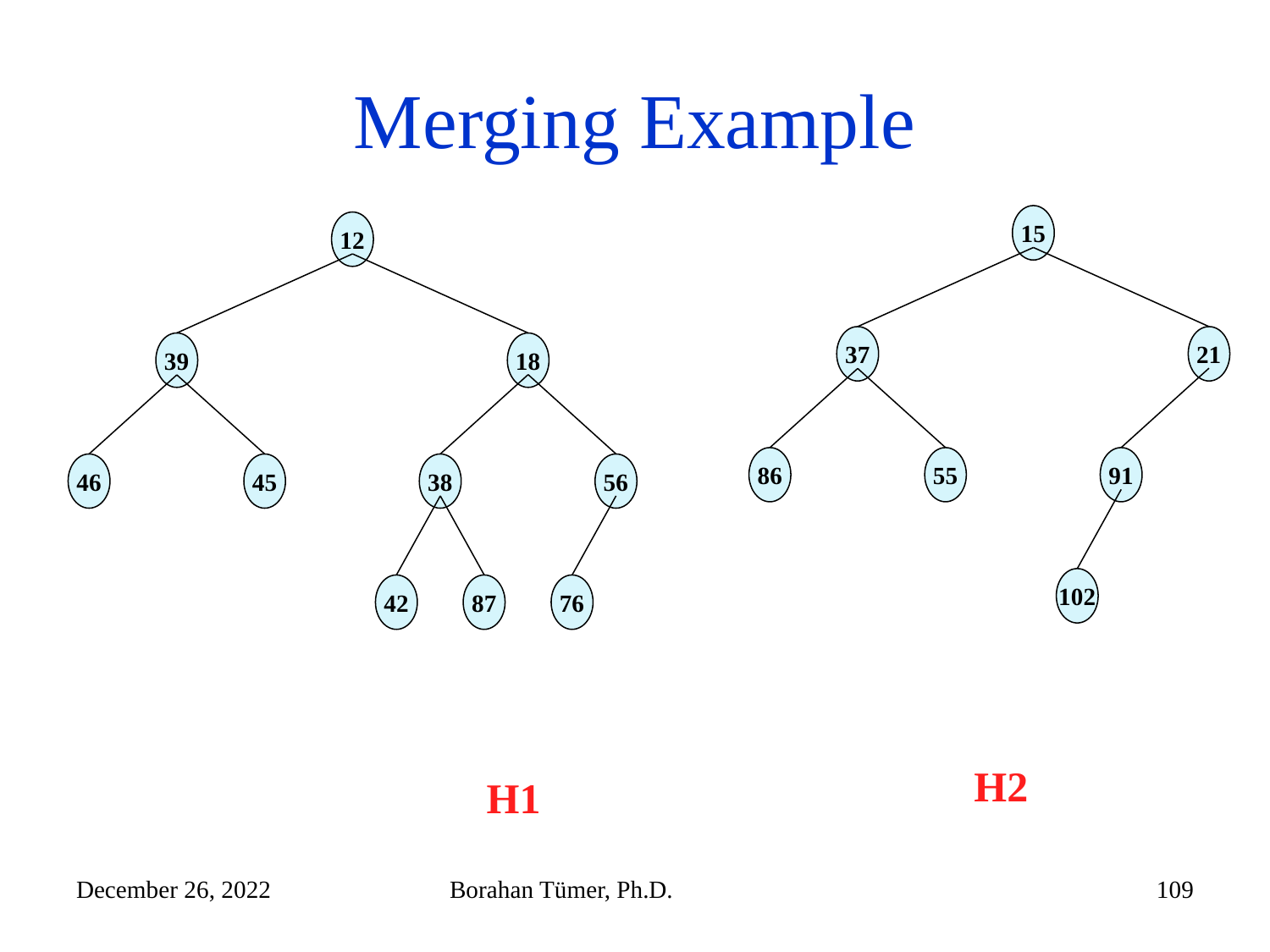

# Merging Example
15
12

37
21
39
18
86
55
91
46
45
38
56
102
42
87
76
H2
H1
December 26, 2022
Borahan Tümer, Ph.D.
109